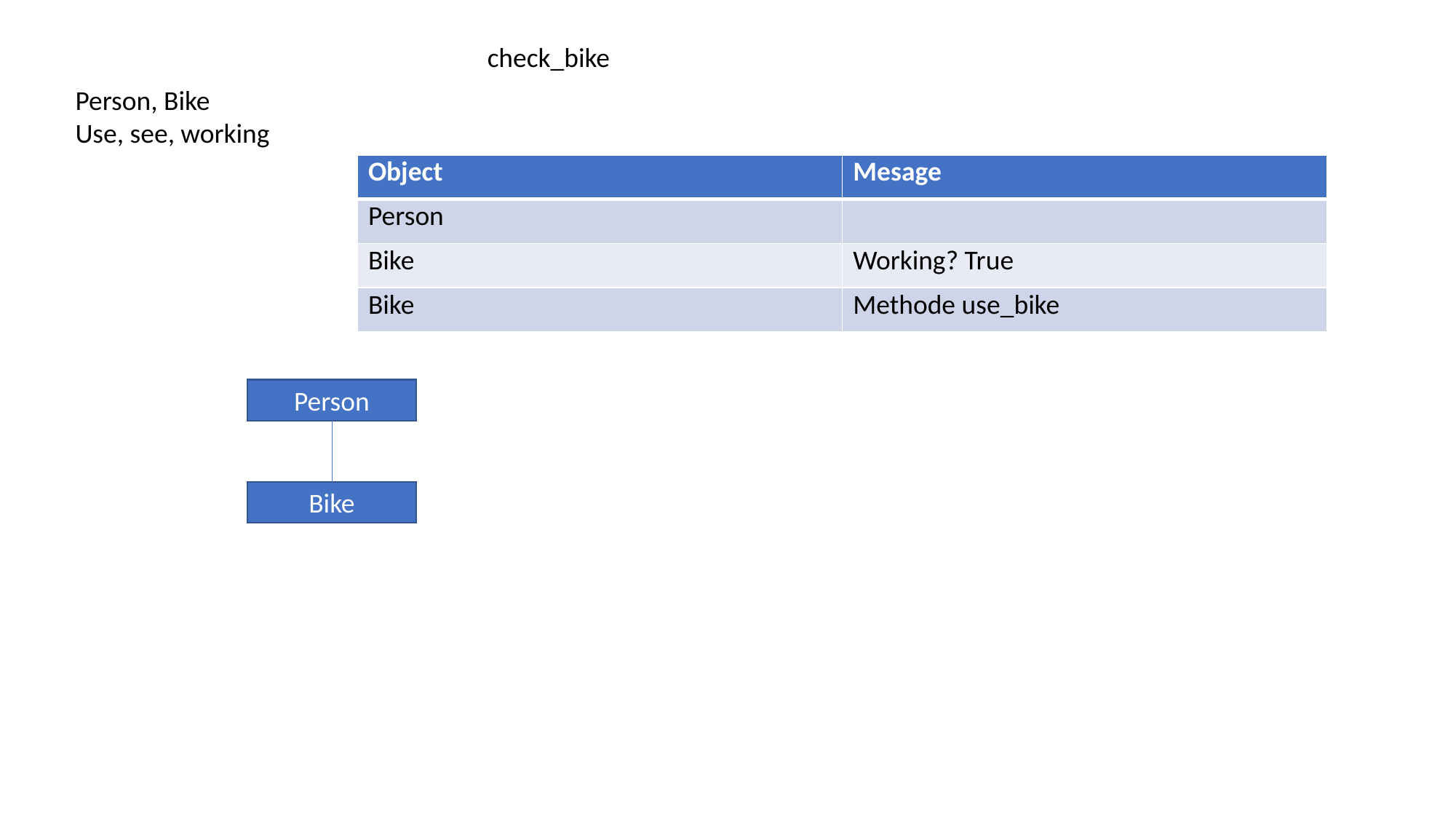

check_bike
Person, Bike
Use, see, working
| Object | Mesage |
| --- | --- |
| Person |  |
| Bike | Working? True |
| Bike | Methode use\_bike |
Person
Bike